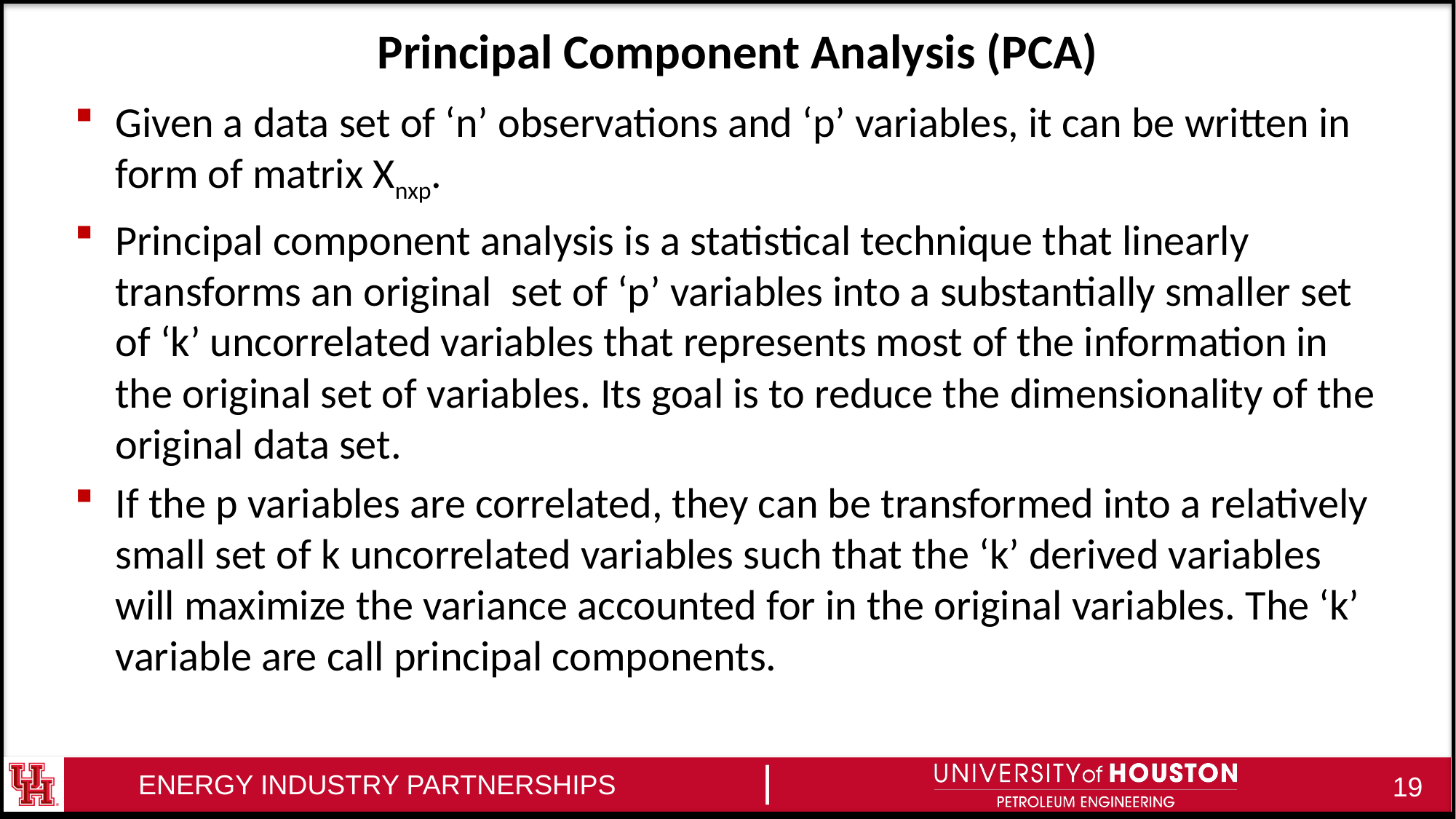

# Principal Component Analysis (PCA)
Given a data set of ‘n’ observations and ‘p’ variables, it can be written in form of matrix Xnxp.
Principal component analysis is a statistical technique that linearly transforms an original  set of ‘p’ variables into a substantially smaller set of ‘k’ uncorrelated variables that represents most of the information in the original set of variables. Its goal is to reduce the dimensionality of the original data set.
If the p variables are correlated, they can be transformed into a relatively small set of k uncorrelated variables such that the ‘k’ derived variables will maximize the variance accounted for in the original variables. The ‘k’ variable are call principal components.